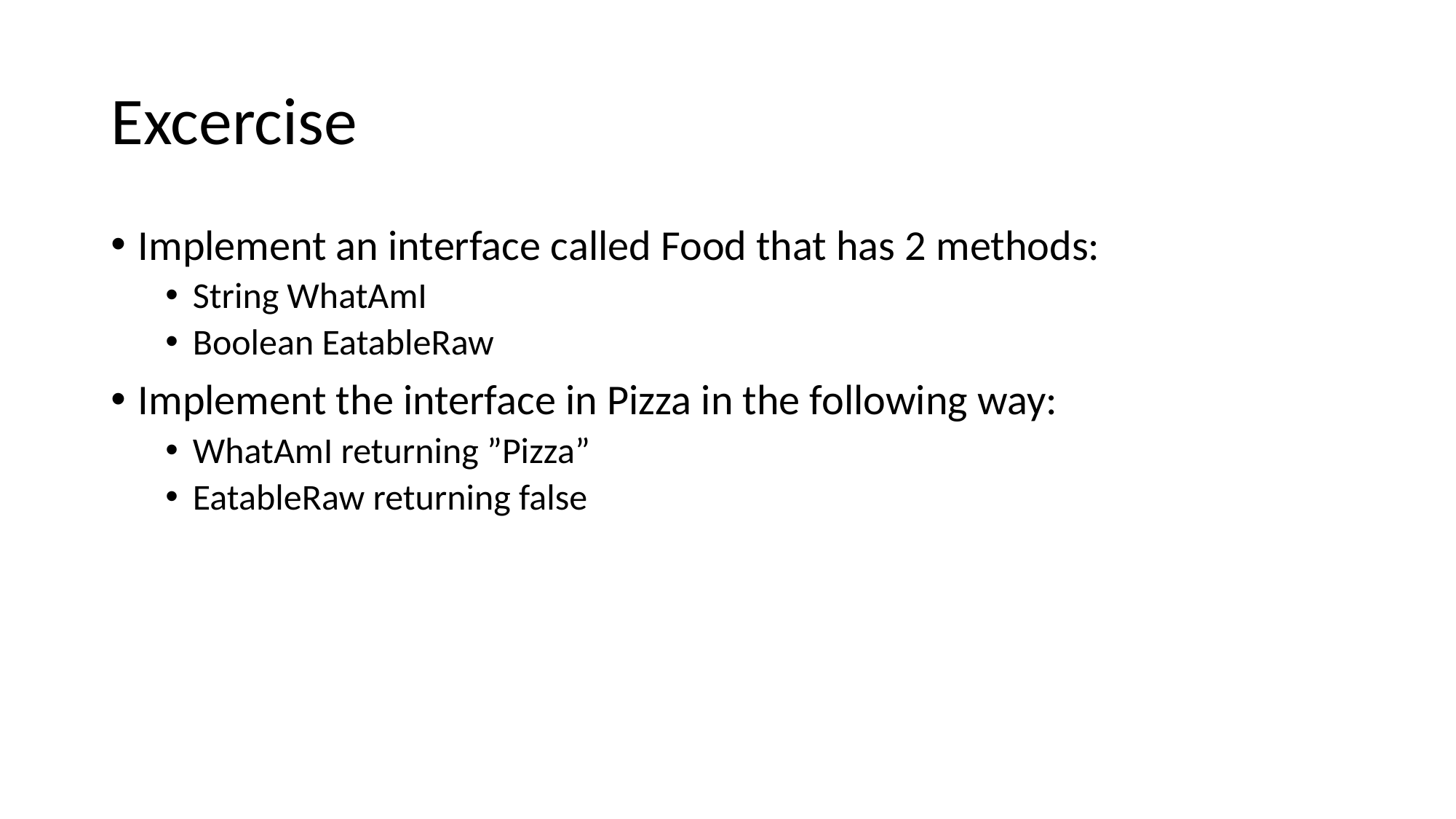

# Excercise
Implement an interface called Food that has 2 methods:
String WhatAmI
Boolean EatableRaw
Implement the interface in Pizza in the following way:
WhatAmI returning ”Pizza”
EatableRaw returning false